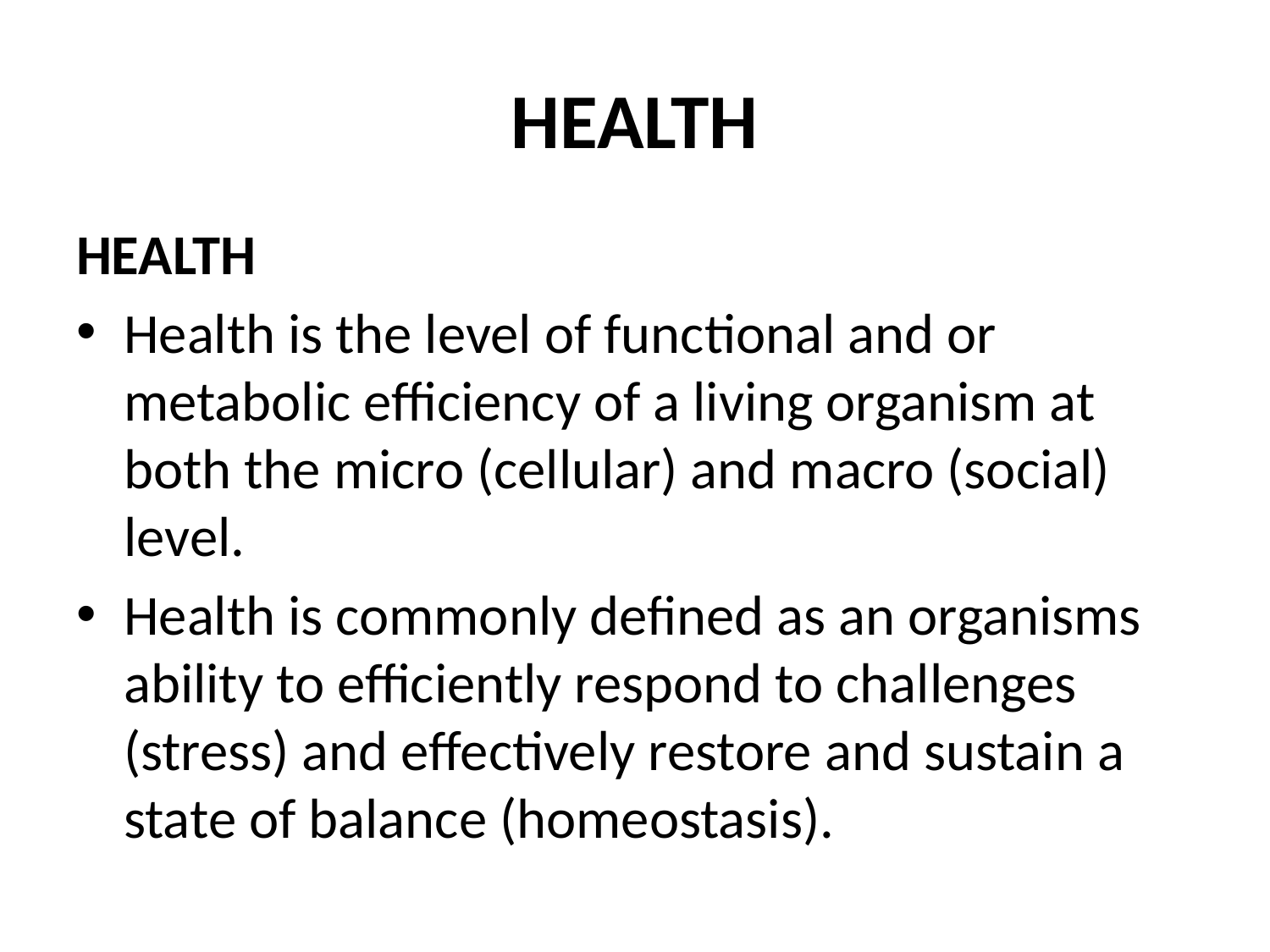

# HEALTH
HEALTH
Health is the level of functional and or metabolic efficiency of a living organism at both the micro (cellular) and macro (social) level.
Health is commonly defined as an organisms ability to efficiently respond to challenges (stress) and effectively restore and sustain a state of balance (homeostasis).